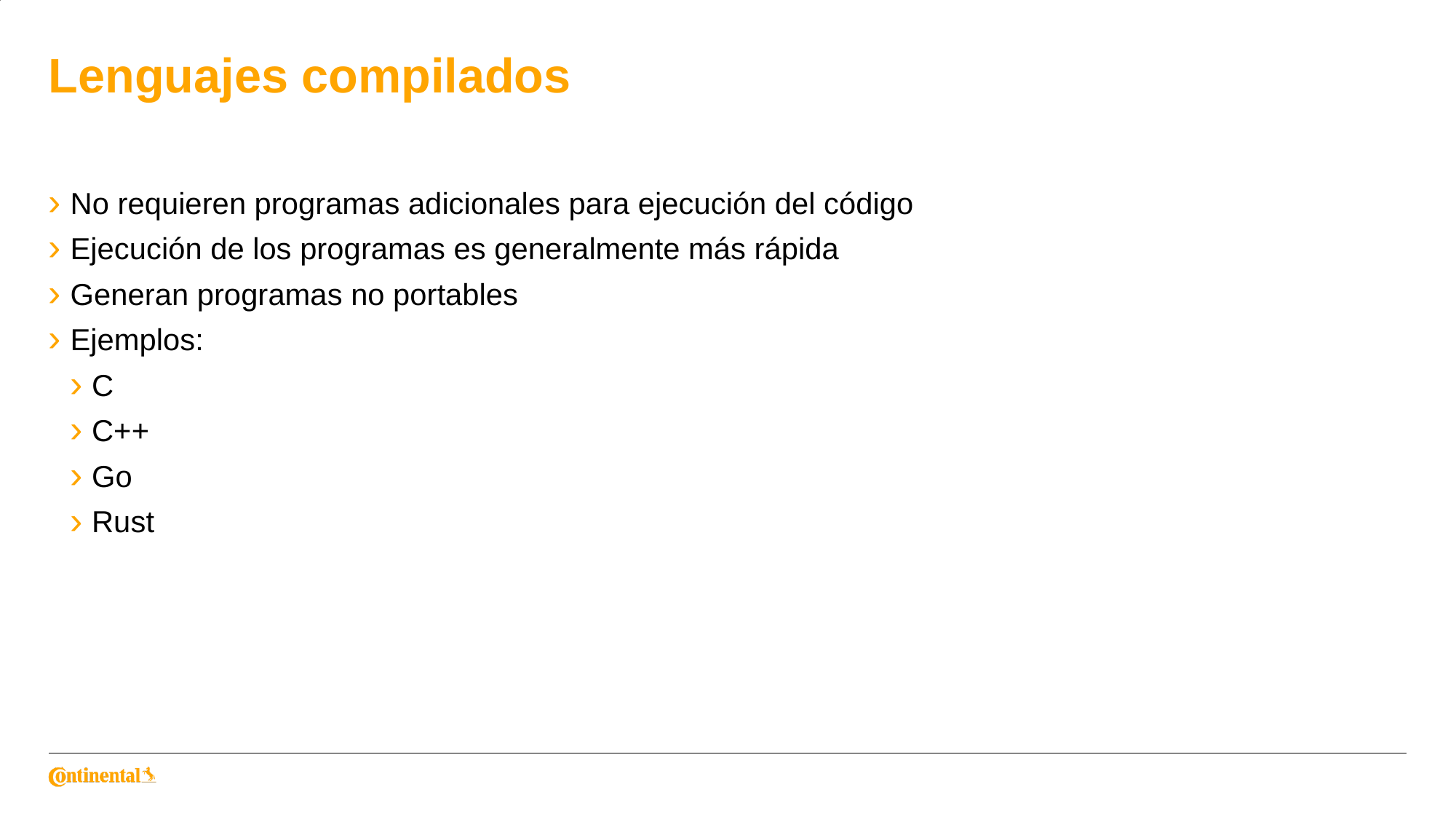

# Lenguajes compilados
No requieren programas adicionales para ejecución del código
Ejecución de los programas es generalmente más rápida
Generan programas no portables
Ejemplos:
C
C++
Go
Rust